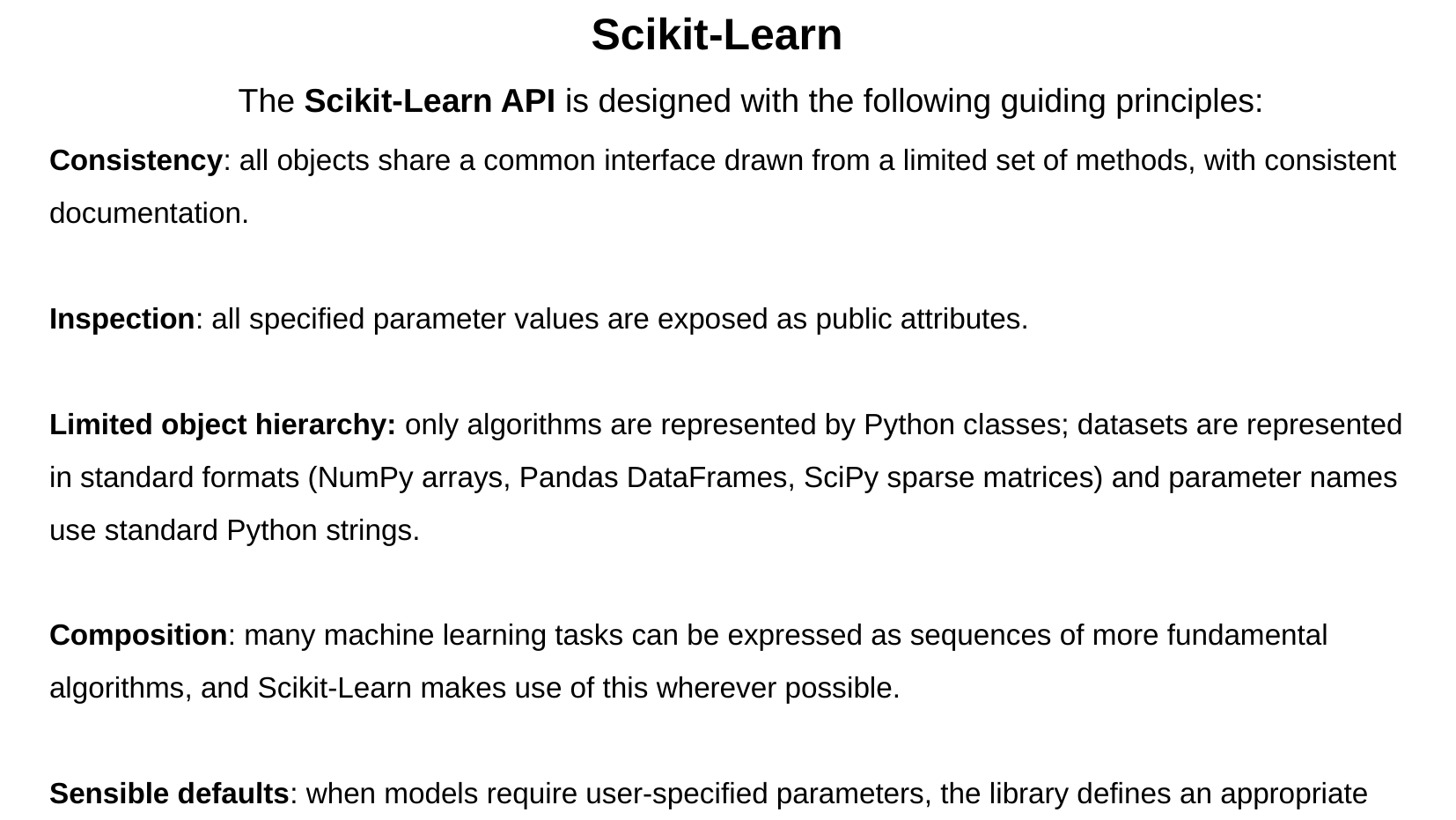

Scikit-Learn
The Scikit-Learn API is designed with the following guiding principles:
Consistency: all objects share a common interface drawn from a limited set of methods, with consistent documentation.

Inspection: all specified parameter values are exposed as public attributes.

Limited object hierarchy: only algorithms are represented by Python classes; datasets are represented in standard formats (NumPy arrays, Pandas DataFrames, SciPy sparse matrices) and parameter names use standard Python strings.

Composition: many machine learning tasks can be expressed as sequences of more fundamental algorithms, and Scikit-Learn makes use of this wherever possible.

Sensible defaults: when models require user-specified parameters, the library defines an appropriate default value.